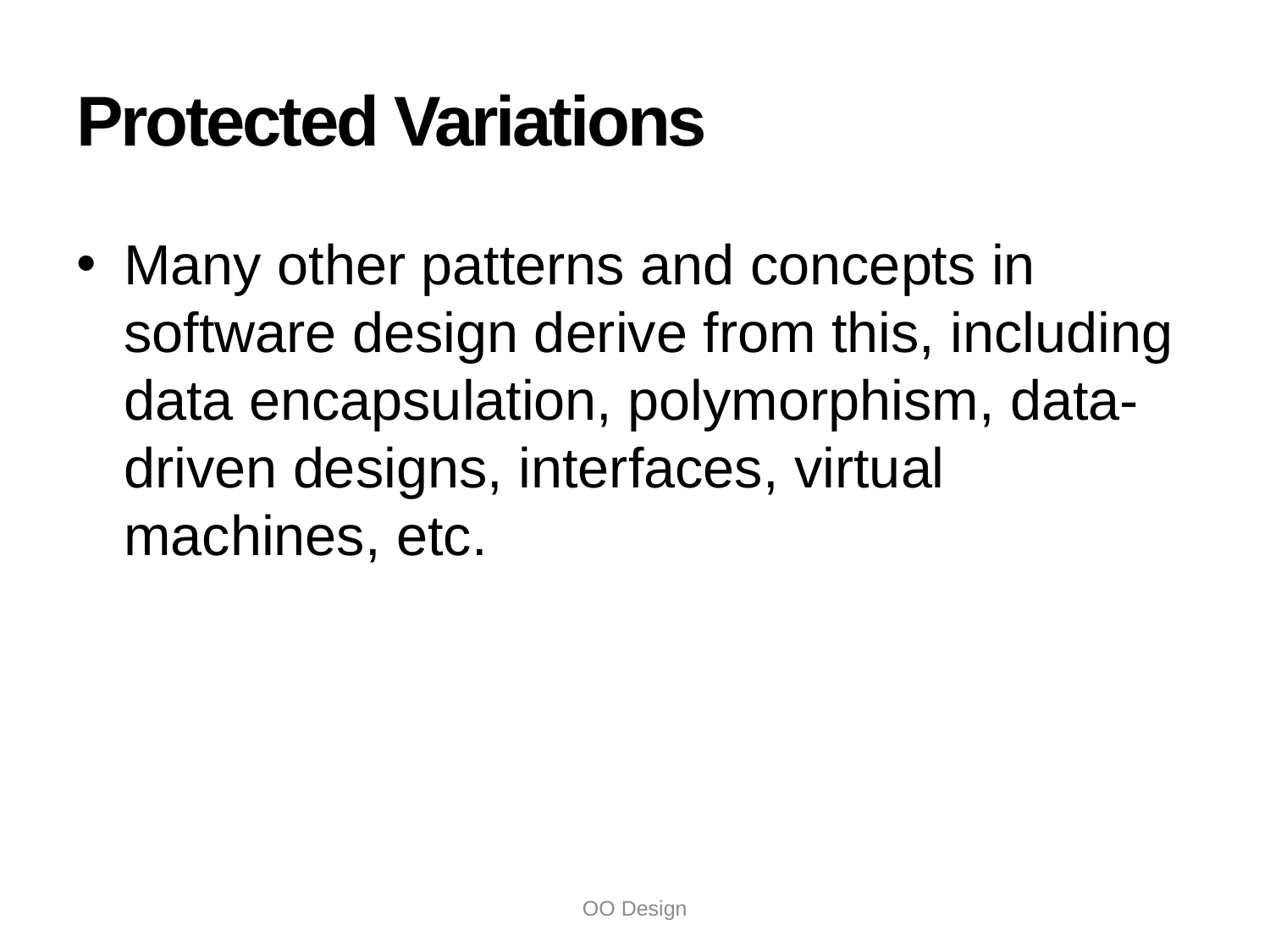

# Protected Variations
Many other patterns and concepts in software design derive from this, including data encapsulation, polymorphism, data-driven designs, interfaces, virtual machines, etc.
OO Design